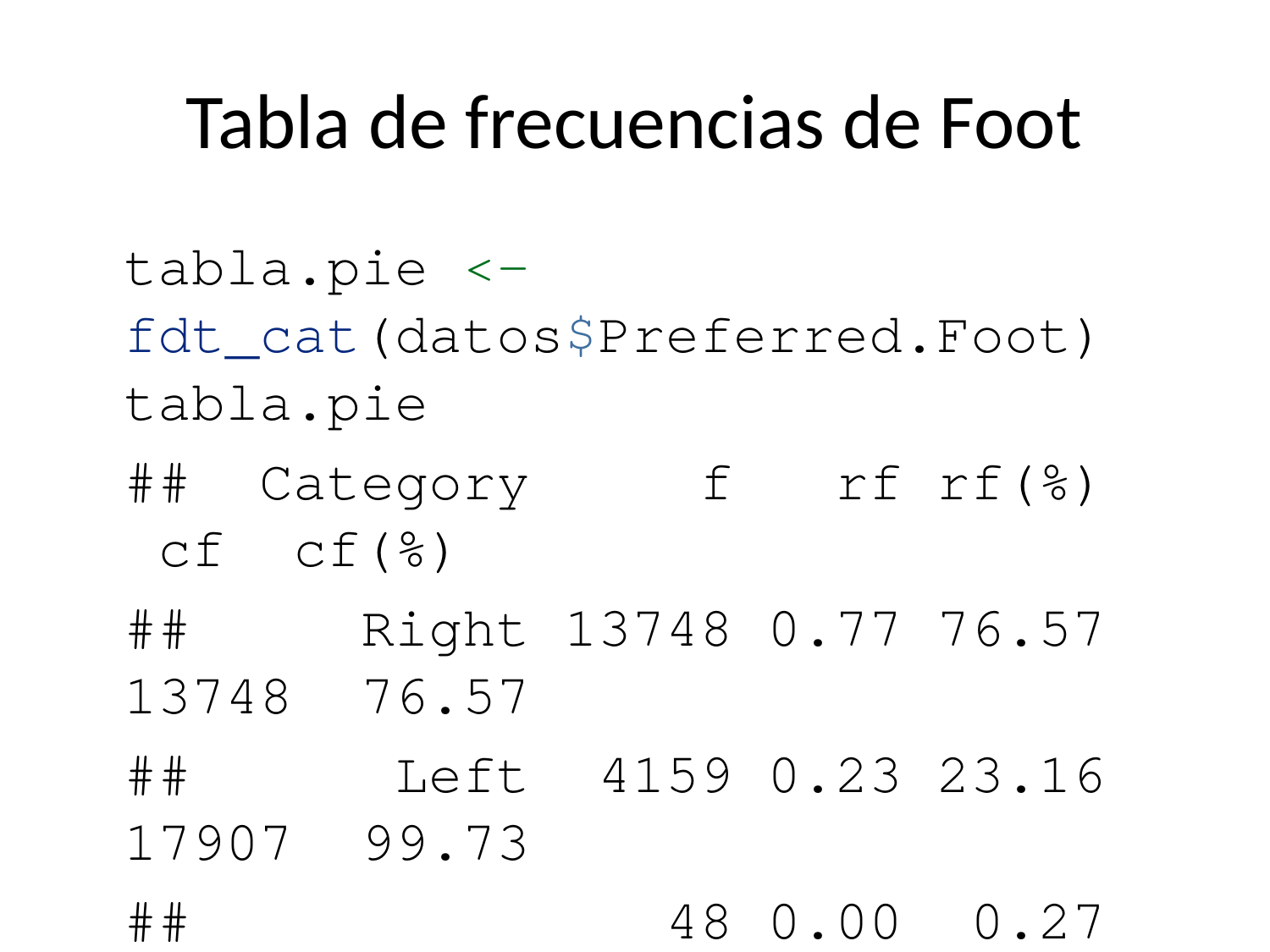

# Tabla de frecuencias de Foot
tabla.pie <- fdt_cat(datos$Preferred.Foot)
tabla.pie
##  Category     f   rf rf(%)    cf  cf(%)
##     Right 13748 0.77 76.57 13748  76.57
##      Left  4159 0.23 23.16 17907  99.73
##              48 0.00  0.27 17955 100.00